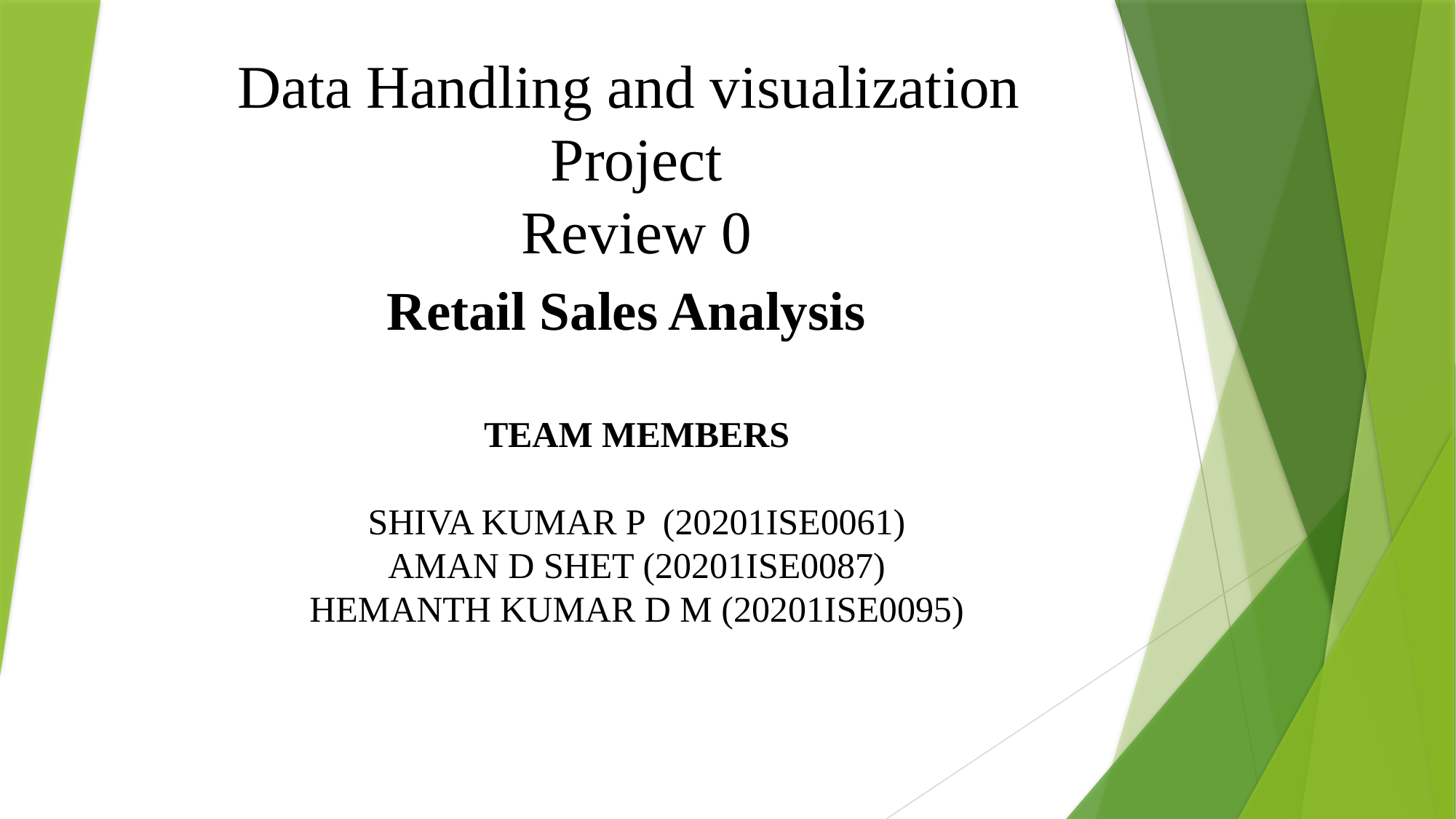

Data Handling and visualization
Project
Review 0

TEAM MEMBERS

SHIVA KUMAR P  (20201ISE0061)
AMAN D SHET (20201ISE0087)
HEMANTH KUMAR D M (20201ISE0095)
# Retail Sales Analysis